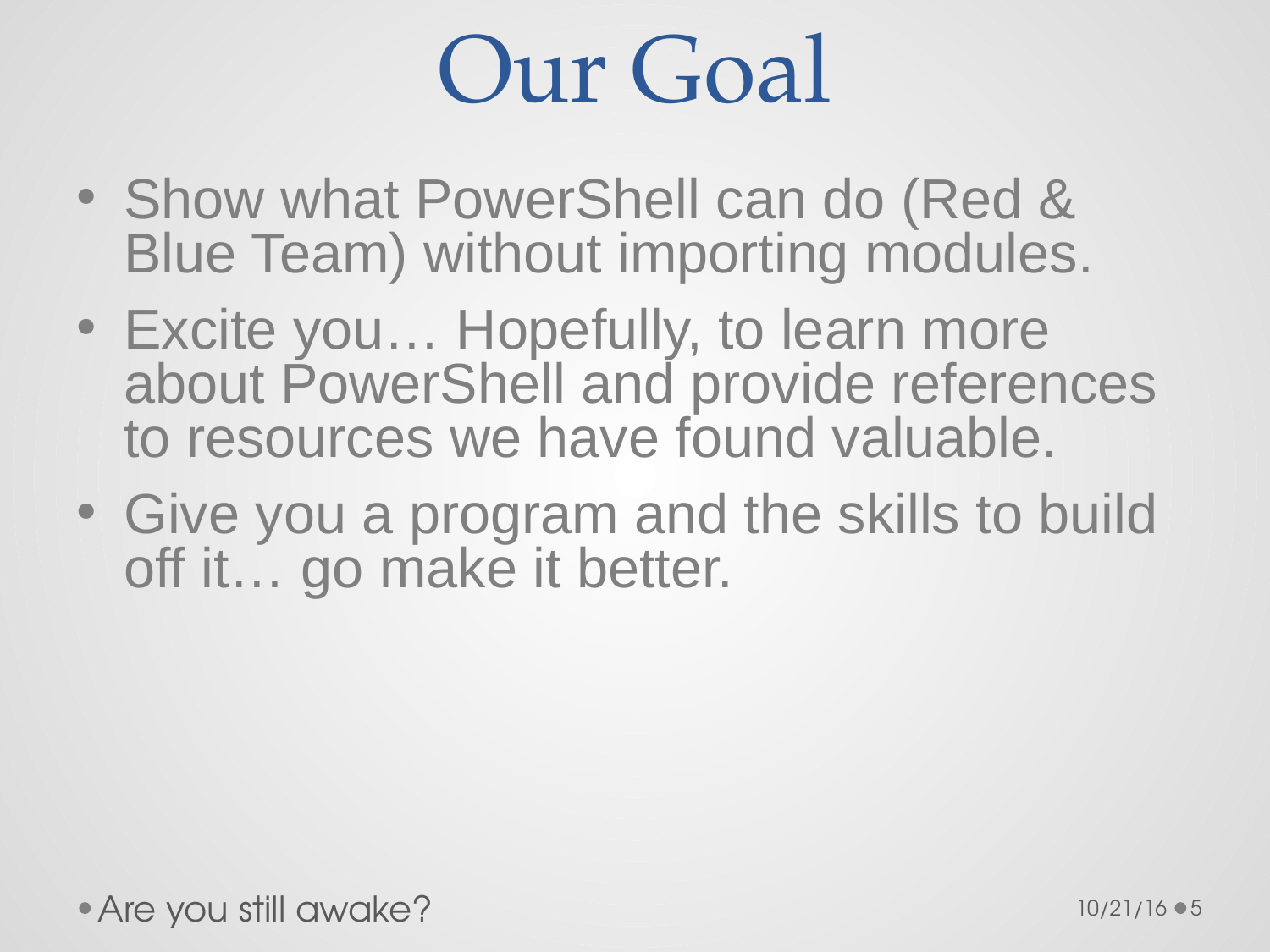

# Our Goal
Show what PowerShell can do (Red & Blue Team) without importing modules.
Excite you… Hopefully, to learn more about PowerShell and provide references to resources we have found valuable.
Give you a program and the skills to build off it… go make it better.

Are you still awake?
10/21/16
5